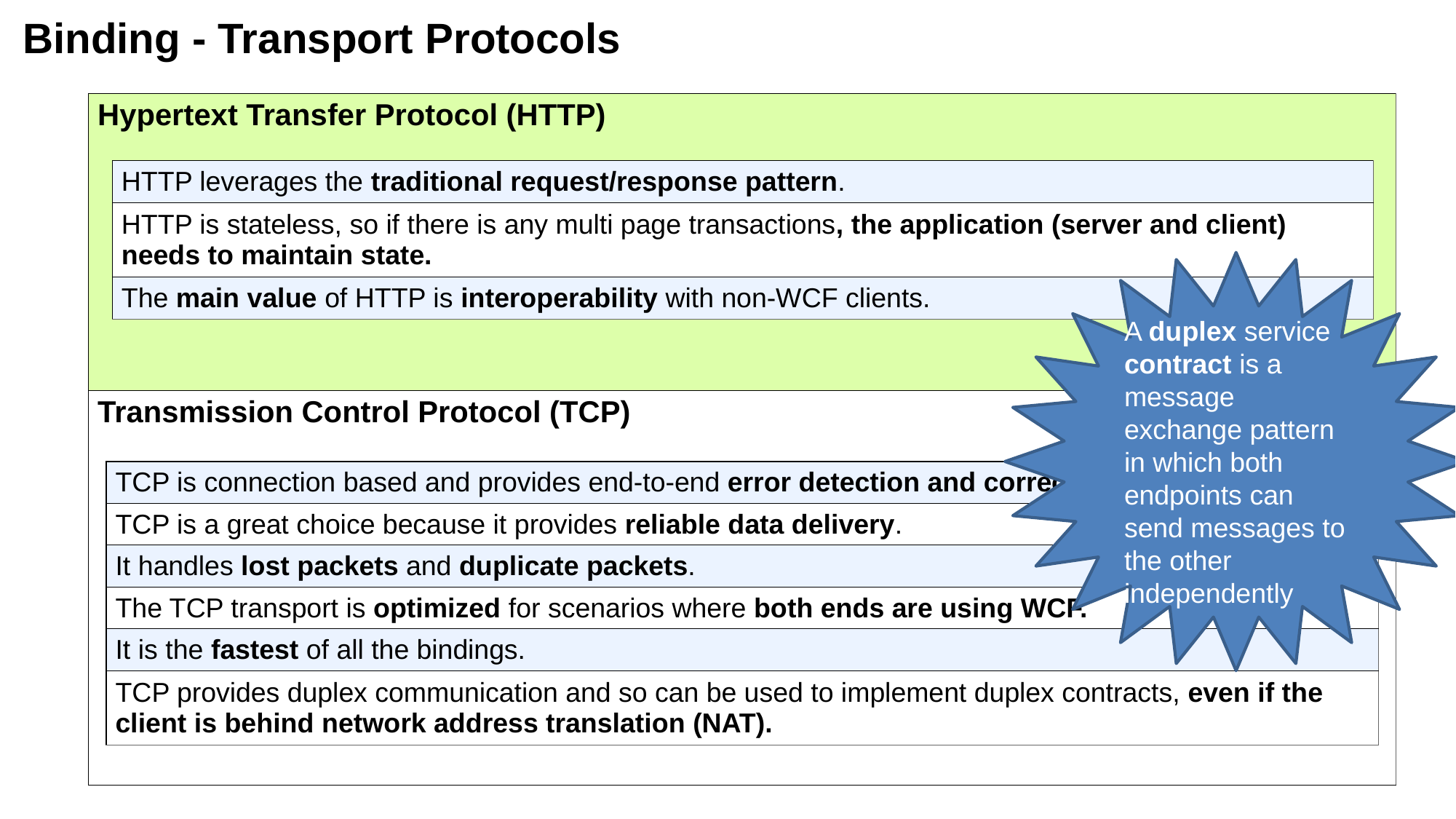

Binding - Transport Protocols

| Hypertext Transfer Protocol (HTTP) |
| --- |
| Transmission Control Protocol (TCP) |
| HTTP leverages the traditional request/response pattern. |
| --- |
| HTTP is stateless, so if there is any multi page transactions, the application (server and client) needs to maintain state. |
| The main value of HTTP is interoperability with non-WCF clients. |
A duplex service contract is a message exchange pattern in which both endpoints can send messages to the other independently
| TCP is connection based and provides end-to-end error detection and correction. |
| --- |
| TCP is a great choice because it provides reliable data delivery. |
| It handles lost packets and duplicate packets. |
| The TCP transport is optimized for scenarios where both ends are using WCF. |
| It is the fastest of all the bindings. |
| TCP provides duplex communication and so can be used to implement duplex contracts, even if the client is behind network address translation (NAT). |